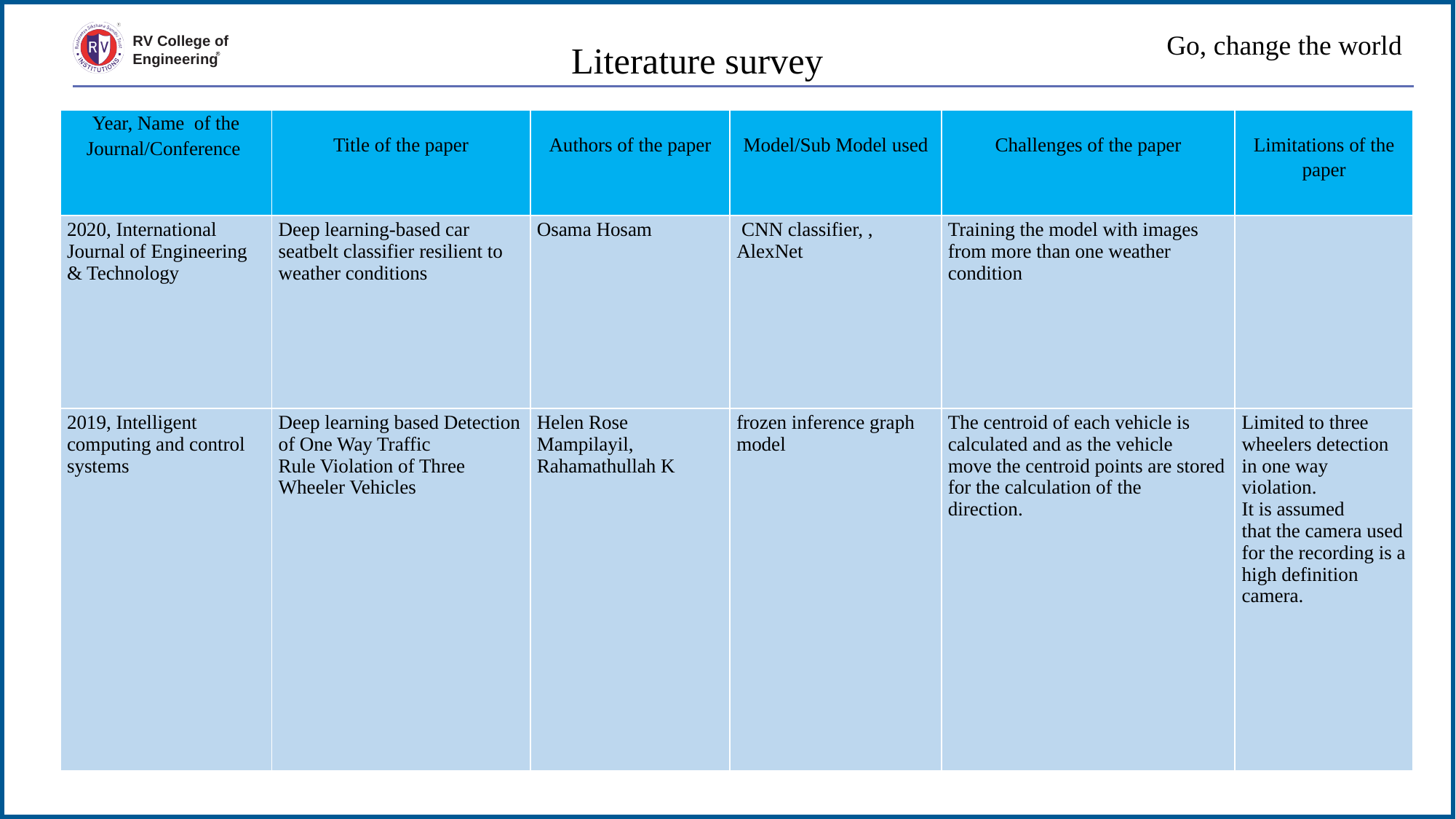

# Go, change the world
Literature survey
RV College of
Engineering

| Year, Name of the Journal/Conference | Title of the paper | Authors of the paper | Model/Sub Model used | Challenges of the paper | Limitations of the paper |
| --- | --- | --- | --- | --- | --- |
| 2020, International Journal of Engineering & Technology | Deep learning-based car seatbelt classifier resilient to weather conditions | Osama Hosam | CNN classifier, , AlexNet | Training the model with images from more than one weather condition |  |
| 2019, Intelligent computing and control systems | Deep learning based Detection of One Way Traffic Rule Violation of Three Wheeler Vehicles | Helen Rose Mampilayil, Rahamathullah K | frozen inference graph model | The centroid of each vehicle is calculated and as the vehicle move the centroid points are stored for the calculation of the direction. | Limited to three wheelers detection in one way violation. It is assumed that the camera used for the recording is a high definition camera. |